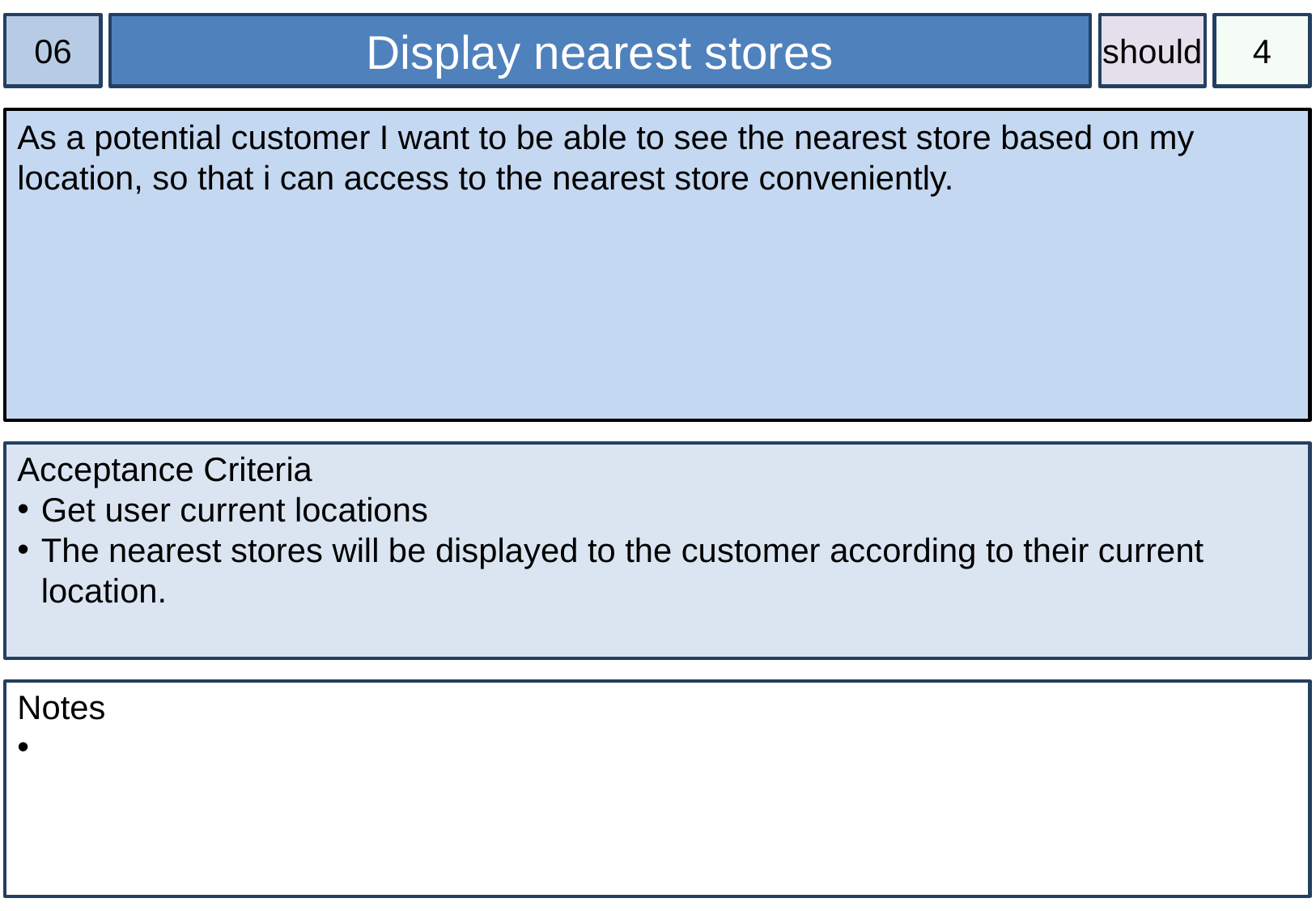

06
Display nearest stores
should
4
As a potential customer I want to be able to see the nearest store based on my location, so that i can access to the nearest store conveniently.
Acceptance Criteria
Get user current locations
The nearest stores will be displayed to the customer according to their current location.

Notes